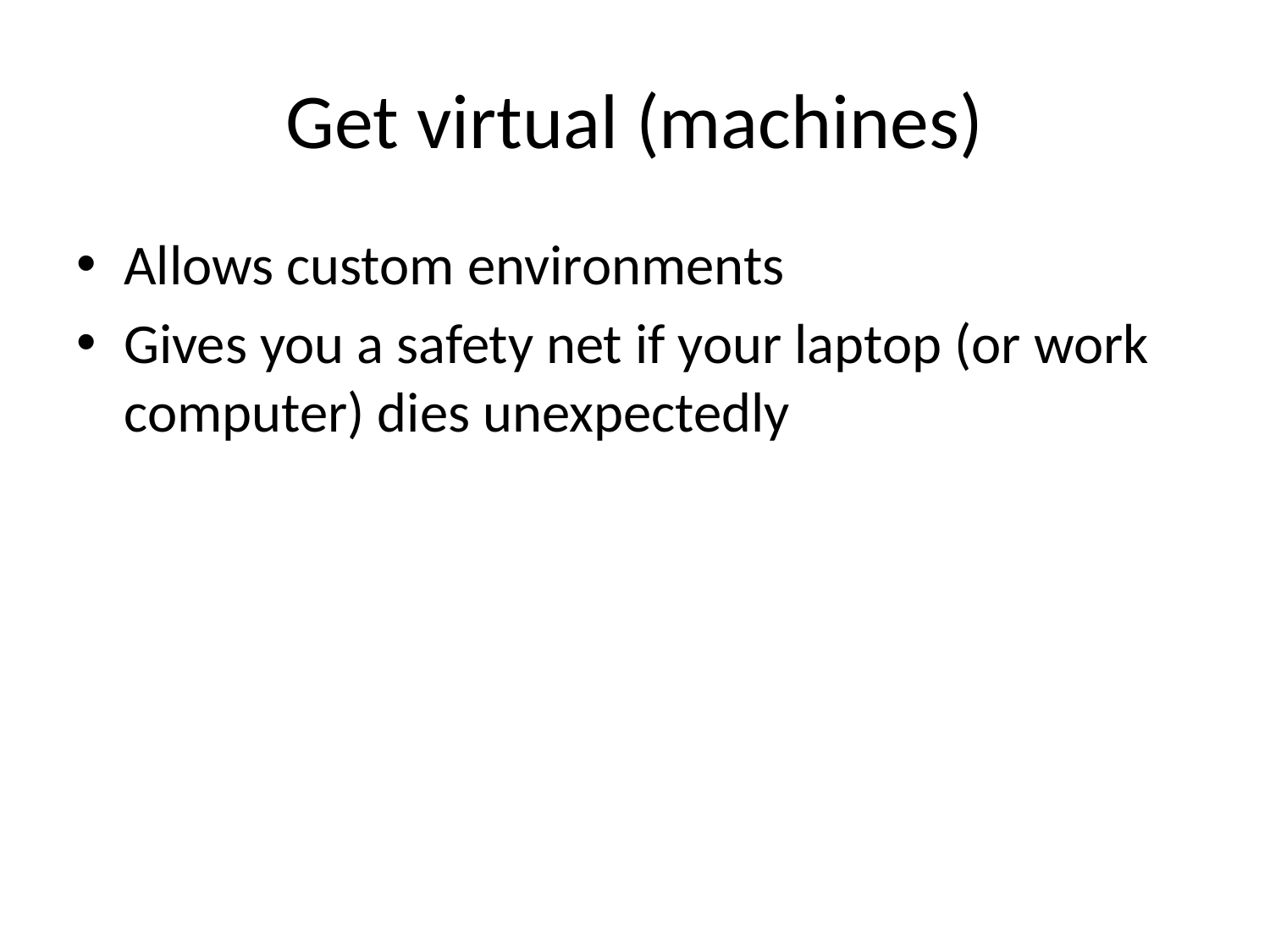

# Get virtual (machines)
Allows custom environments
Gives you a safety net if your laptop (or work computer) dies unexpectedly